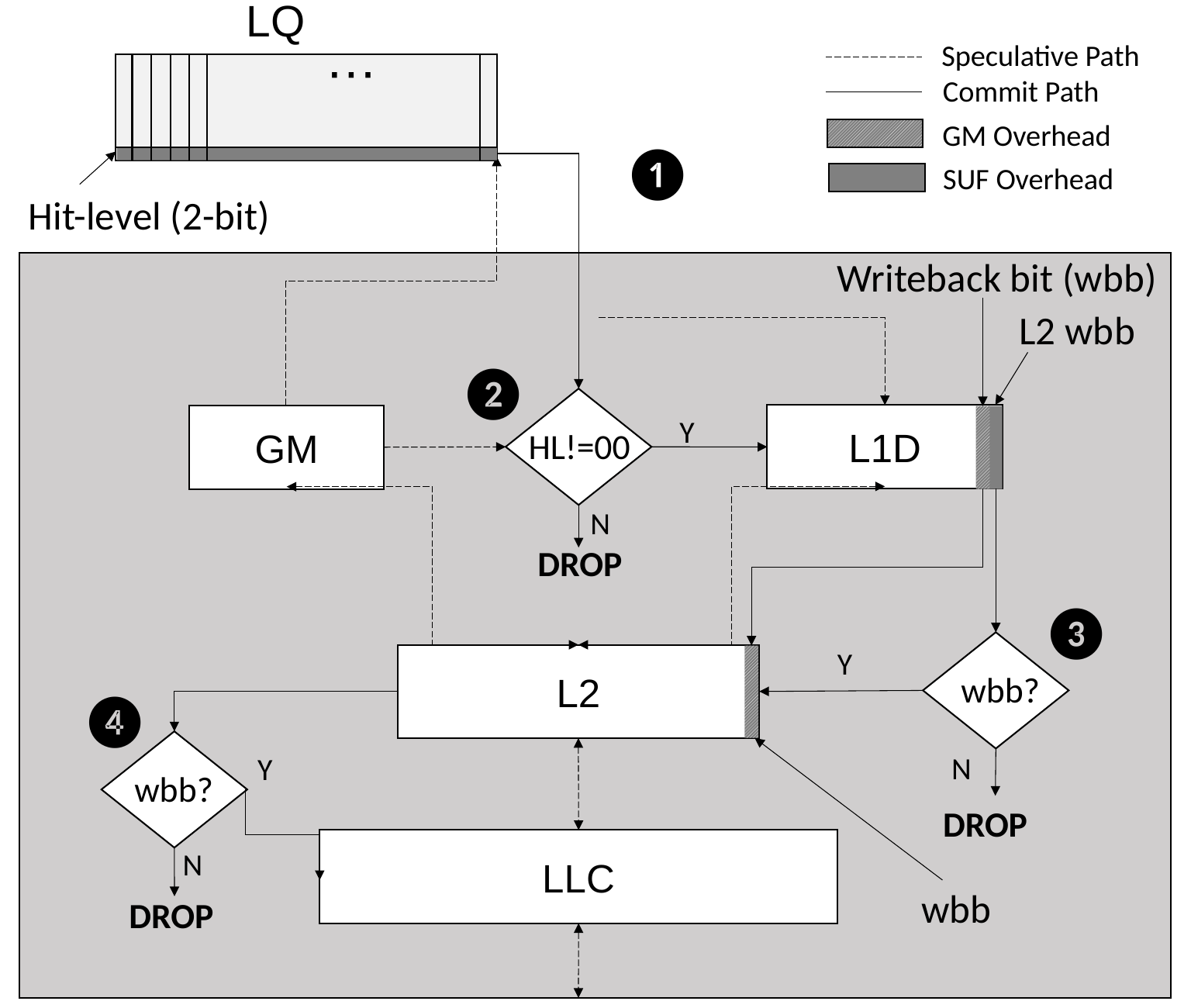

LQ
Speculative Path

…
Commit Path
GM Overhead

❶
SUF Overhead

Hit-level (2-bit)
Writeback bit (wbb)

L2 wbb
❷

HL!=00
L1D
GM

Y
N
DROP
❸

wbb?
Y
L2

❹

wbb?
N
Y
DROP
LLC
N
wbb
DROP